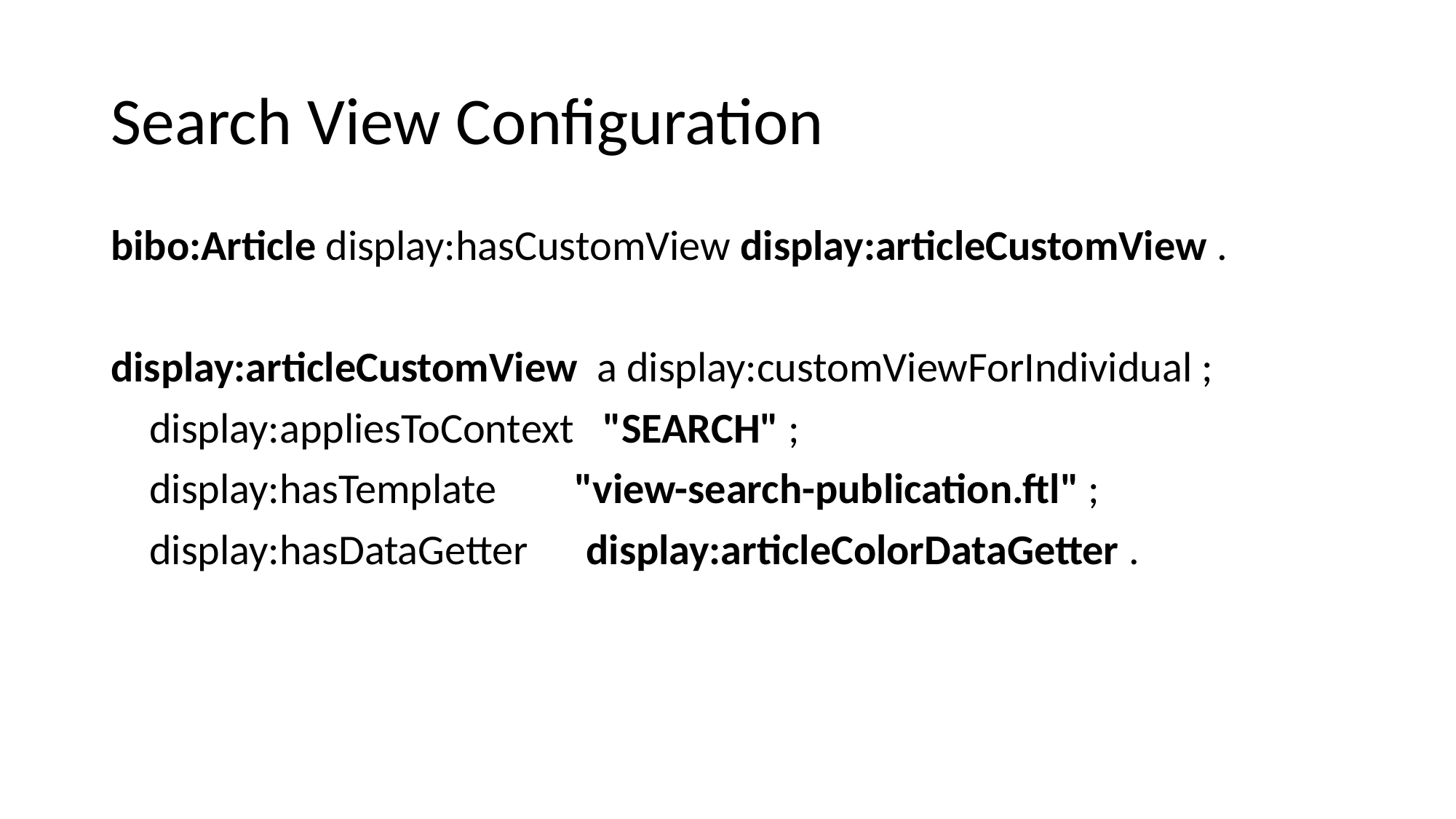

# Search View Configuration
bibo:Article display:hasCustomView display:articleCustomView .

display:articleCustomView  a display:customViewForIndividual ;
    display:appliesToContext   "SEARCH" ;
    display:hasTemplate        "view-search-publication.ftl" ;
    display:hasDataGetter      display:articleColorDataGetter .